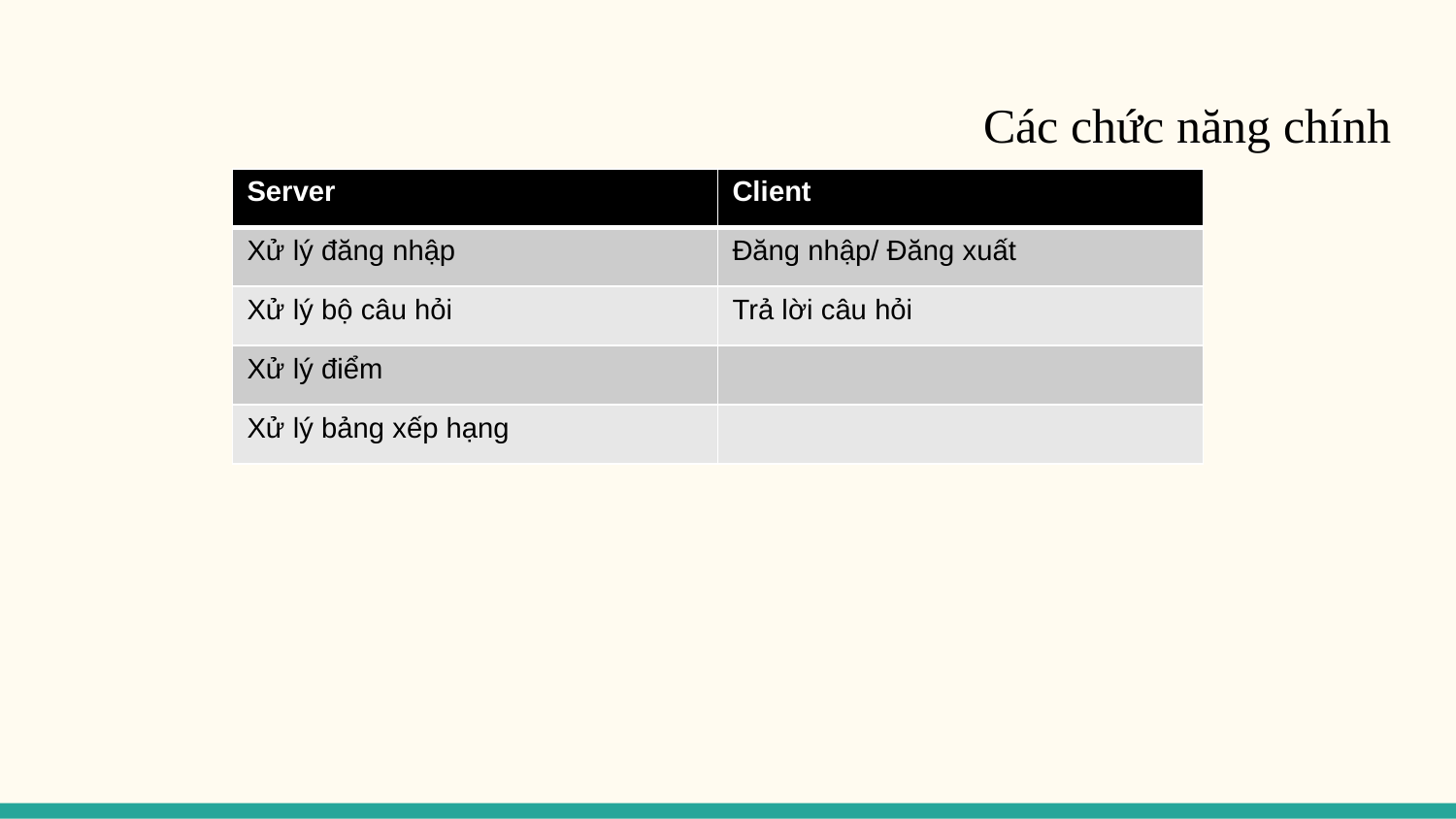

# Các chức năng chính
| Server | Client |
| --- | --- |
| Xử lý đăng nhập | Đăng nhập/ Đăng xuất |
| Xử lý bộ câu hỏi | Trả lời câu hỏi |
| Xử lý điểm |  |
| Xử lý bảng xếp hạng |  |